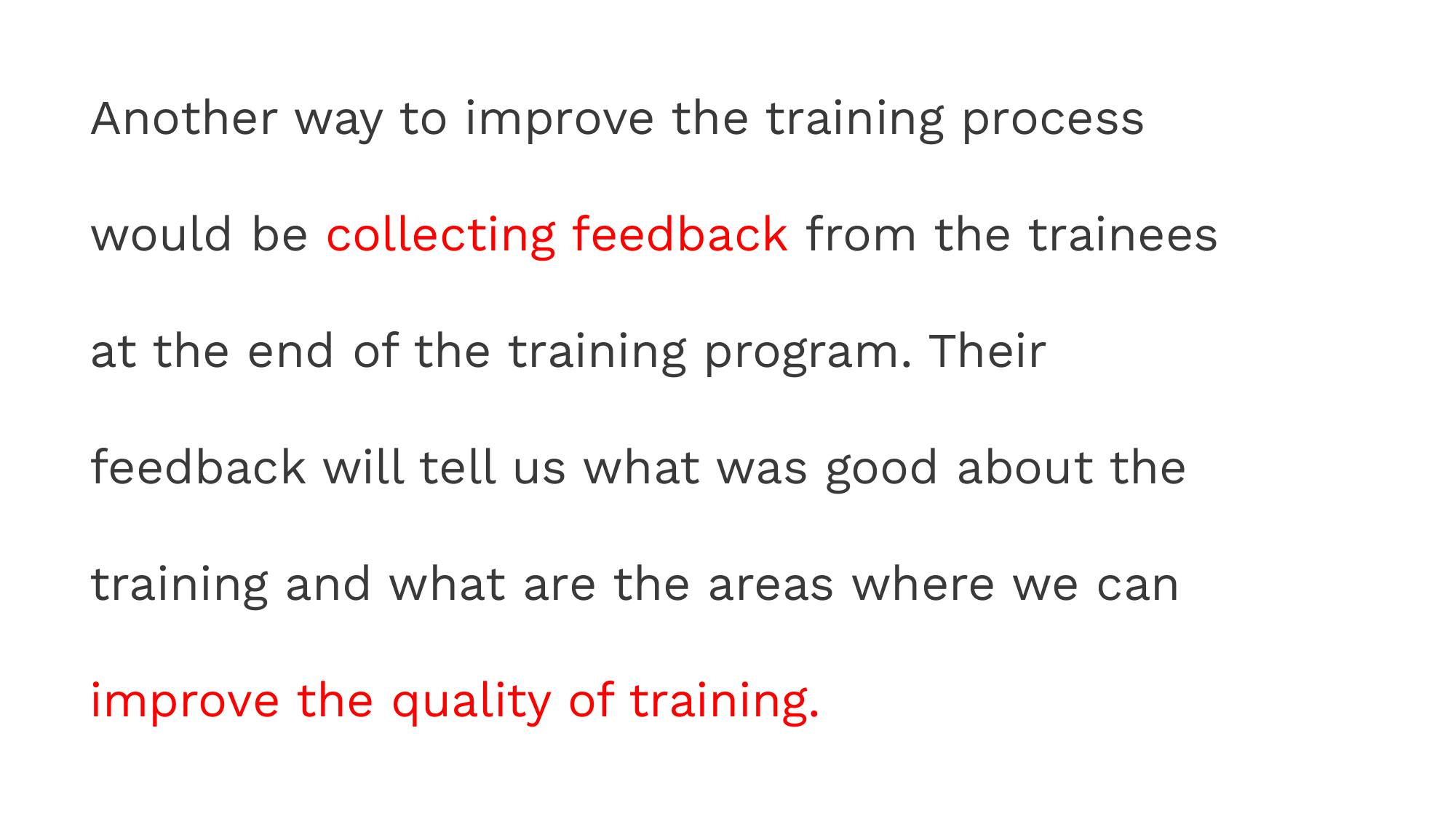

Another way to improve the training process would be collecting feedback from the trainees at the end of the training program. Their feedback will tell us what was good about the training and what are the areas where we can improve the quality of training.